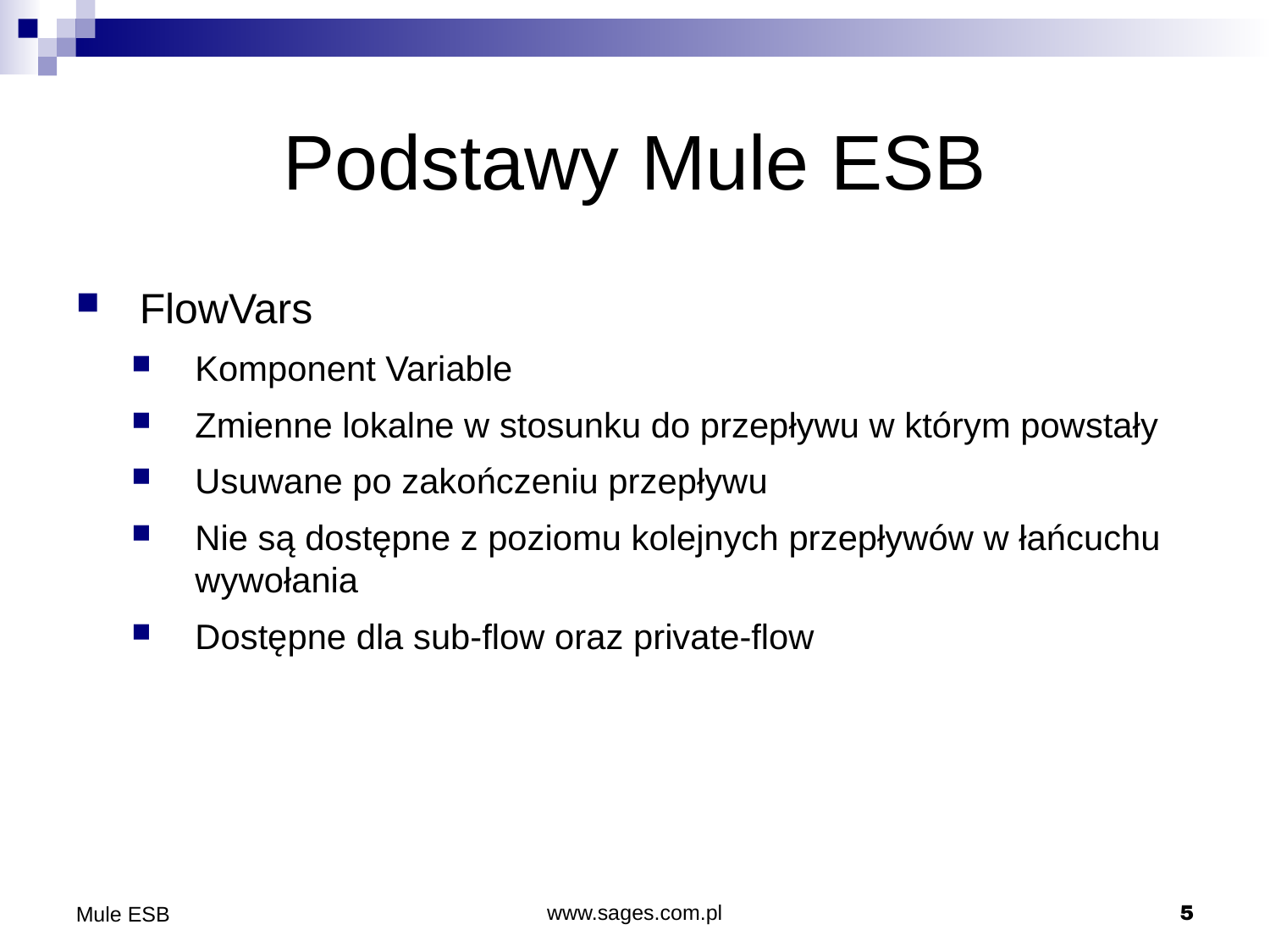

Podstawy Mule ESB
FlowVars
Komponent Variable
Zmienne lokalne w stosunku do przepływu w którym powstały
Usuwane po zakończeniu przepływu
Nie są dostępne z poziomu kolejnych przepływów w łańcuchu wywołania
Dostępne dla sub-flow oraz private-flow

Mule ESB
www.sages.com.pl
5